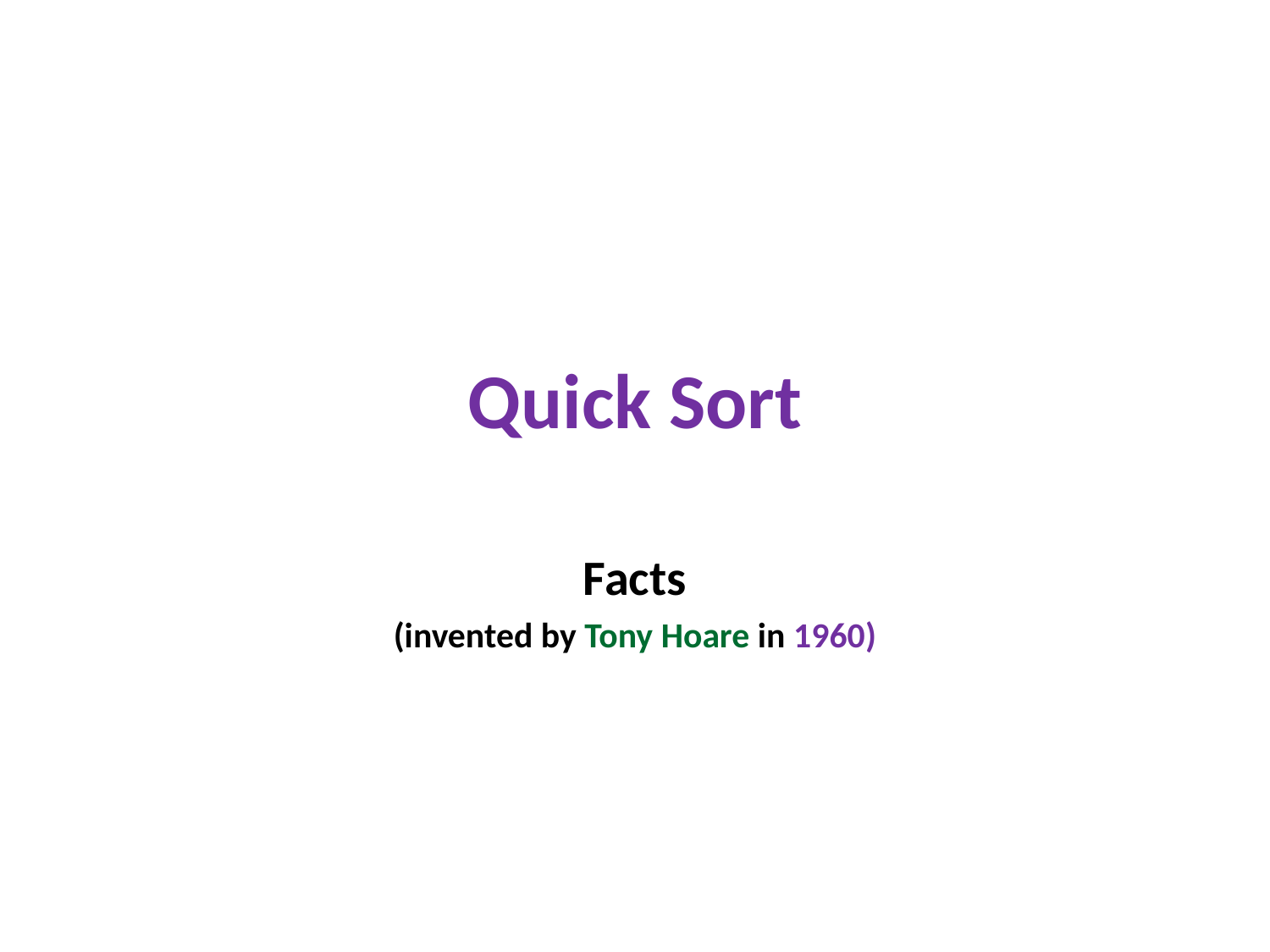

# Quick Sort
Facts
(invented by Tony Hoare in 1960)